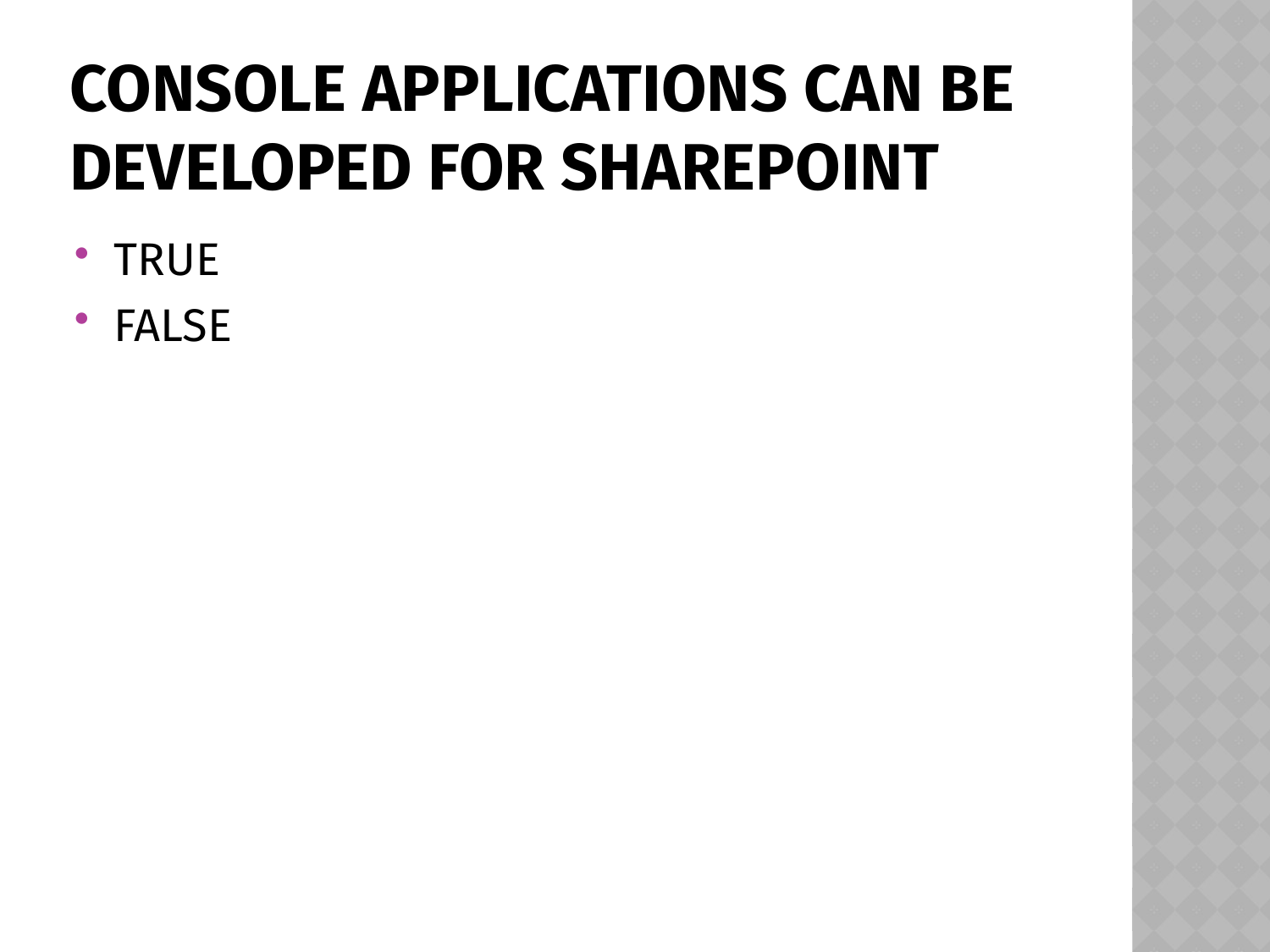

# CONSOLE APPLICATIONS CAN BE DEVELOPED FOR SHAREPOINT
TRUE
FALSE